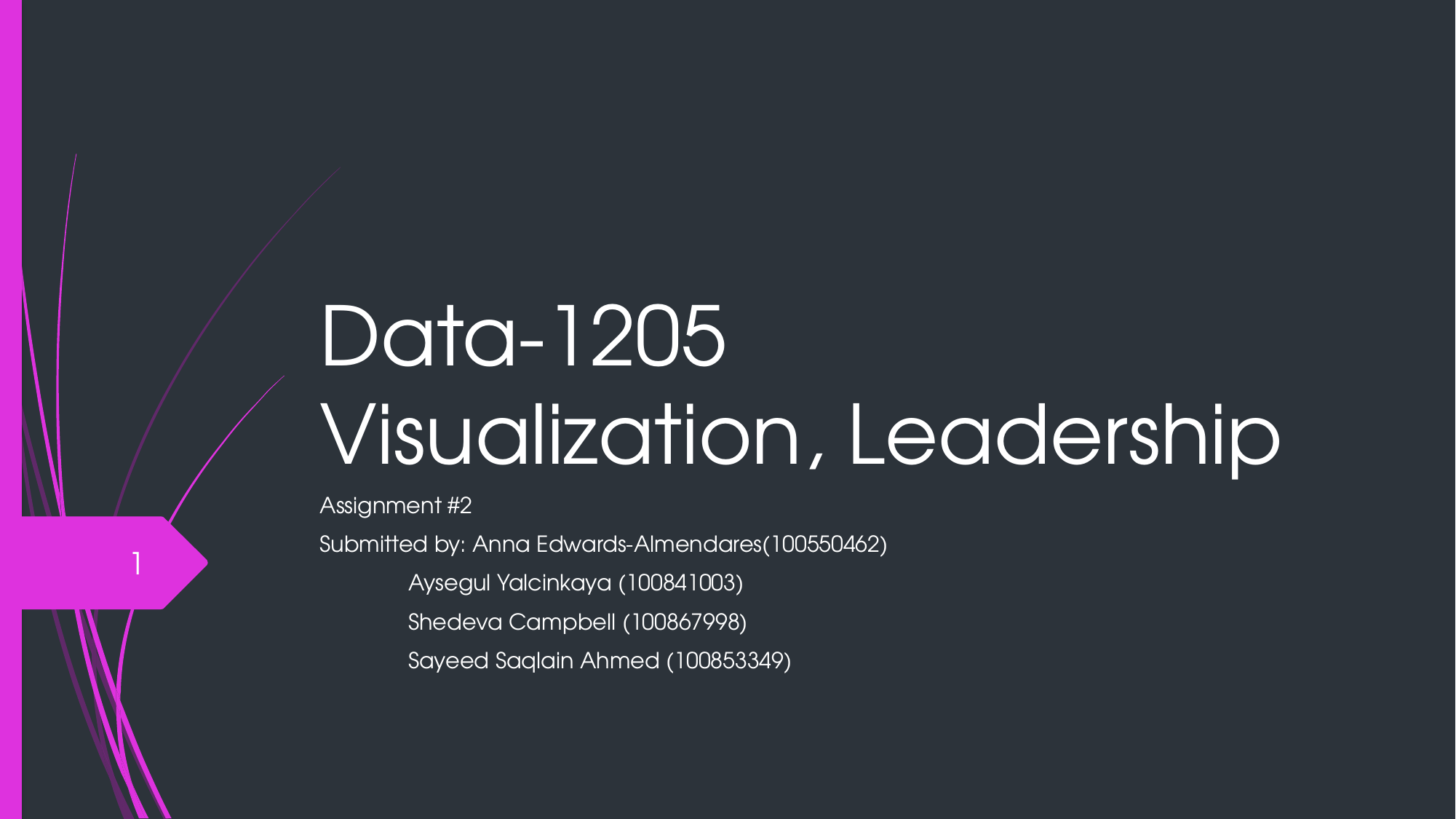

# Data-1205 Visualization, Leadership
Assignment #2
Submitted by: Anna Edwards-Almendares(100550462)
			Aysegul Yalcinkaya (100841003)
			Shedeva Campbell (100867998)
			Sayeed Saqlain Ahmed (100853349)
1